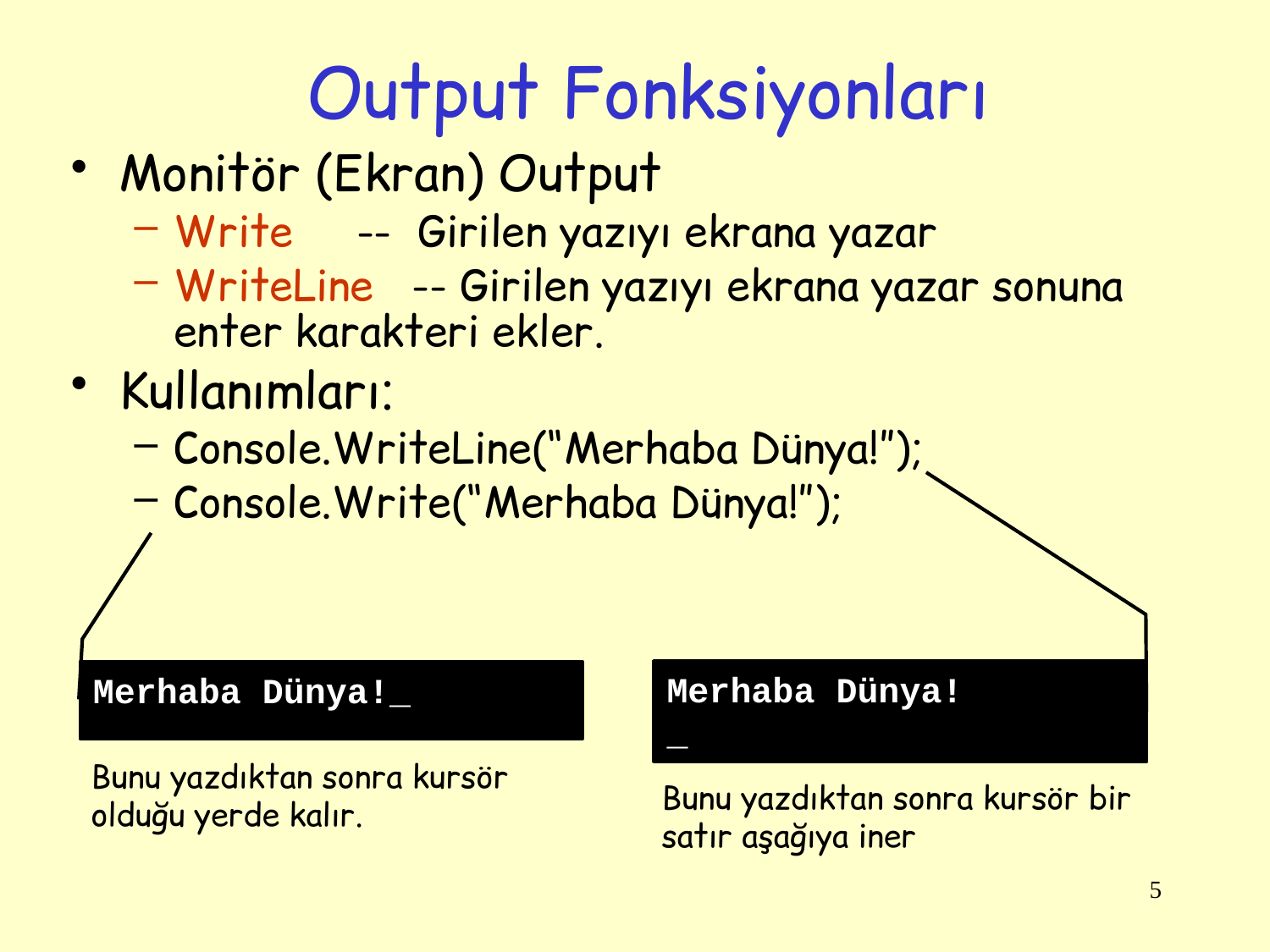

# Output Fonksiyonları
Monitör (Ekran) Output
Write     --  Girilen yazıyı ekrana yazar
WriteLine   -- Girilen yazıyı ekrana yazar sonuna enter karakteri ekler.
Kullanımları:
Console.WriteLine(“Merhaba Dünya!”);
Console.Write(“Merhaba Dünya!”);
Merhaba Dünya!
_
Merhaba Dünya!_
Bunu yazdıktan sonra kursör olduğu yerde kalır.

Bunu yazdıktan sonra kursör bir satır aşağıya iner

5